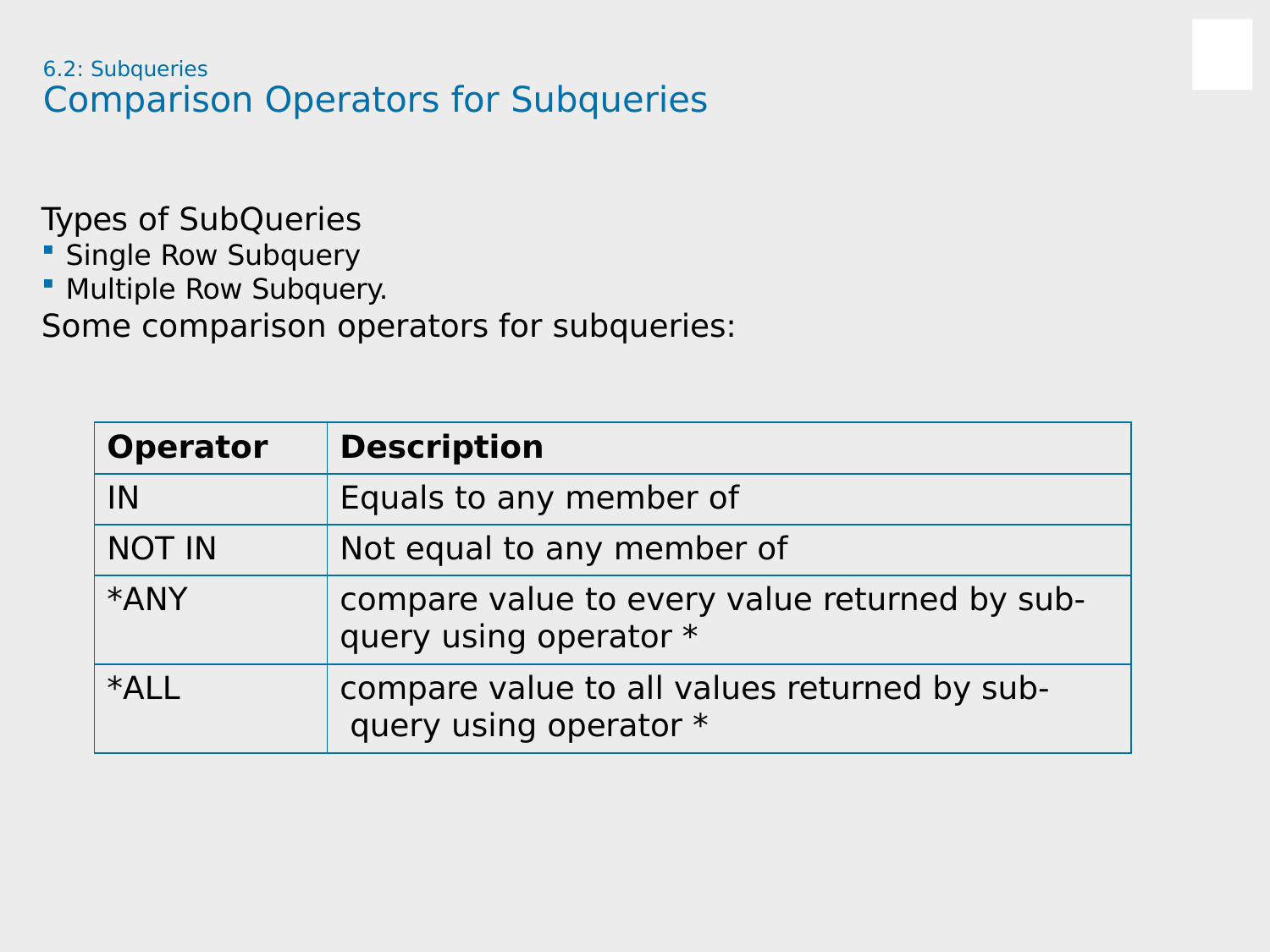

6.2: Subqueries
# Comparison Operators for Subqueries
Types of SubQueries
Single Row Subquery
Multiple Row Subquery.
Some comparison operators for subqueries:
| Operator | Description |
| --- | --- |
| IN | Equals to any member of |
| NOT IN | Not equal to any member of |
| \*ANY | compare value to every value returned by sub- query using operator \* |
| \*ALL | compare value to all values returned by sub- query using operator \* |